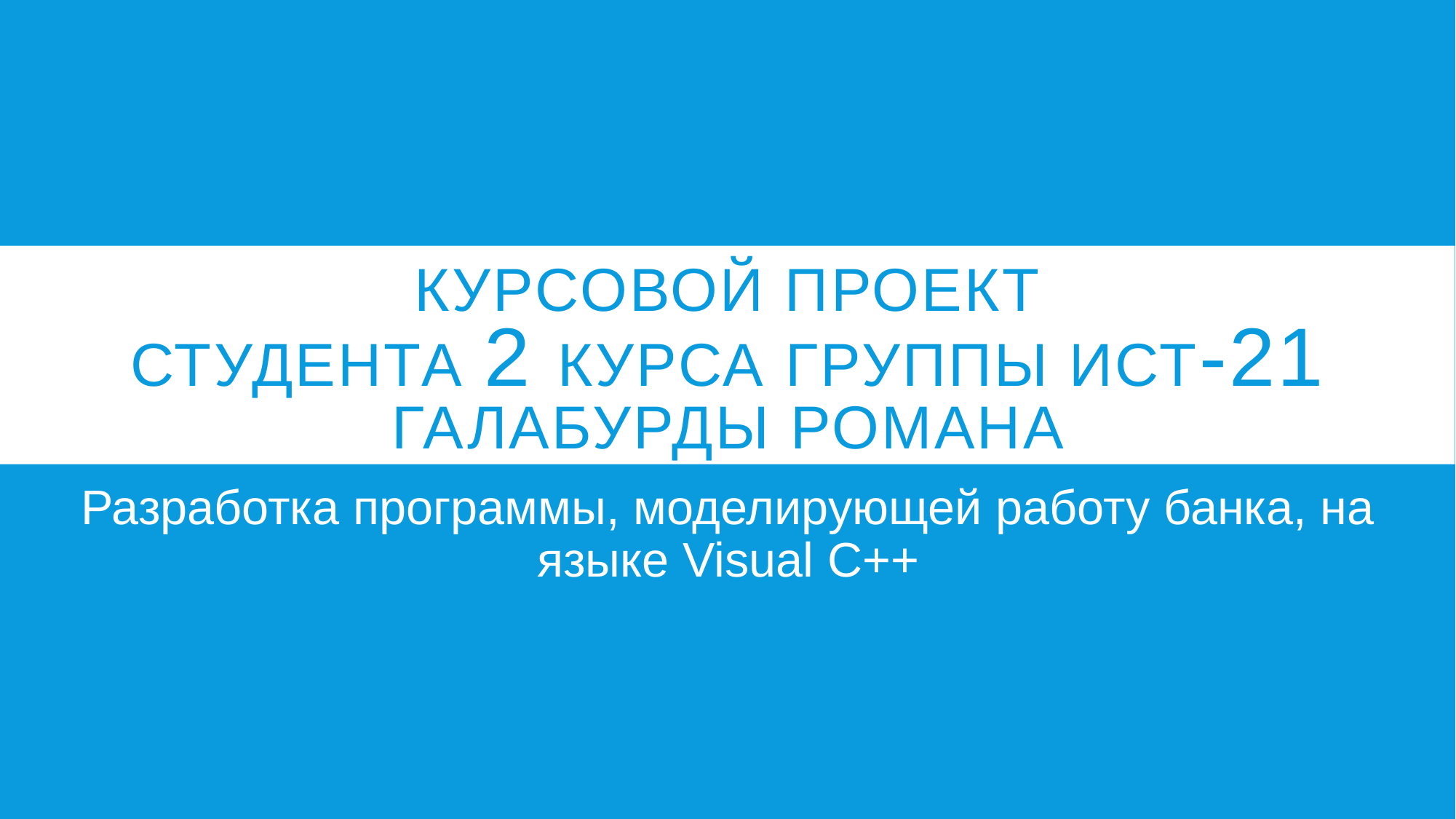

# Курсовой проект студента 2 курса группы ист-21 Галабурды романа
Разработка программы, моделирующей работу банка, на языке Visual C++